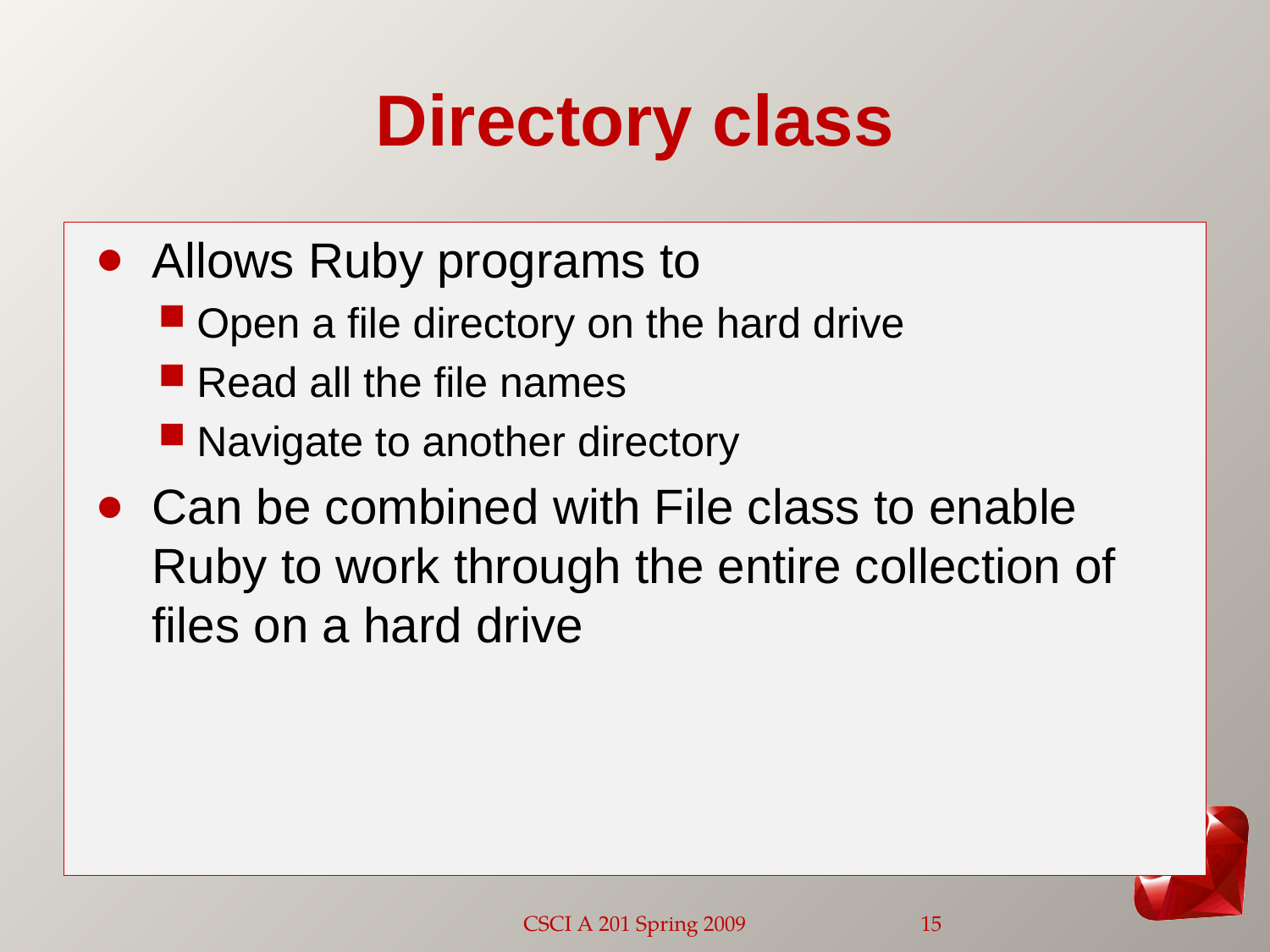

# Directory class
Allows Ruby programs to
Open a file directory on the hard drive
Read all the file names
Navigate to another directory
Can be combined with File class to enable Ruby to work through the entire collection of files on a hard drive

CSCI A 201 Spring 2009
15